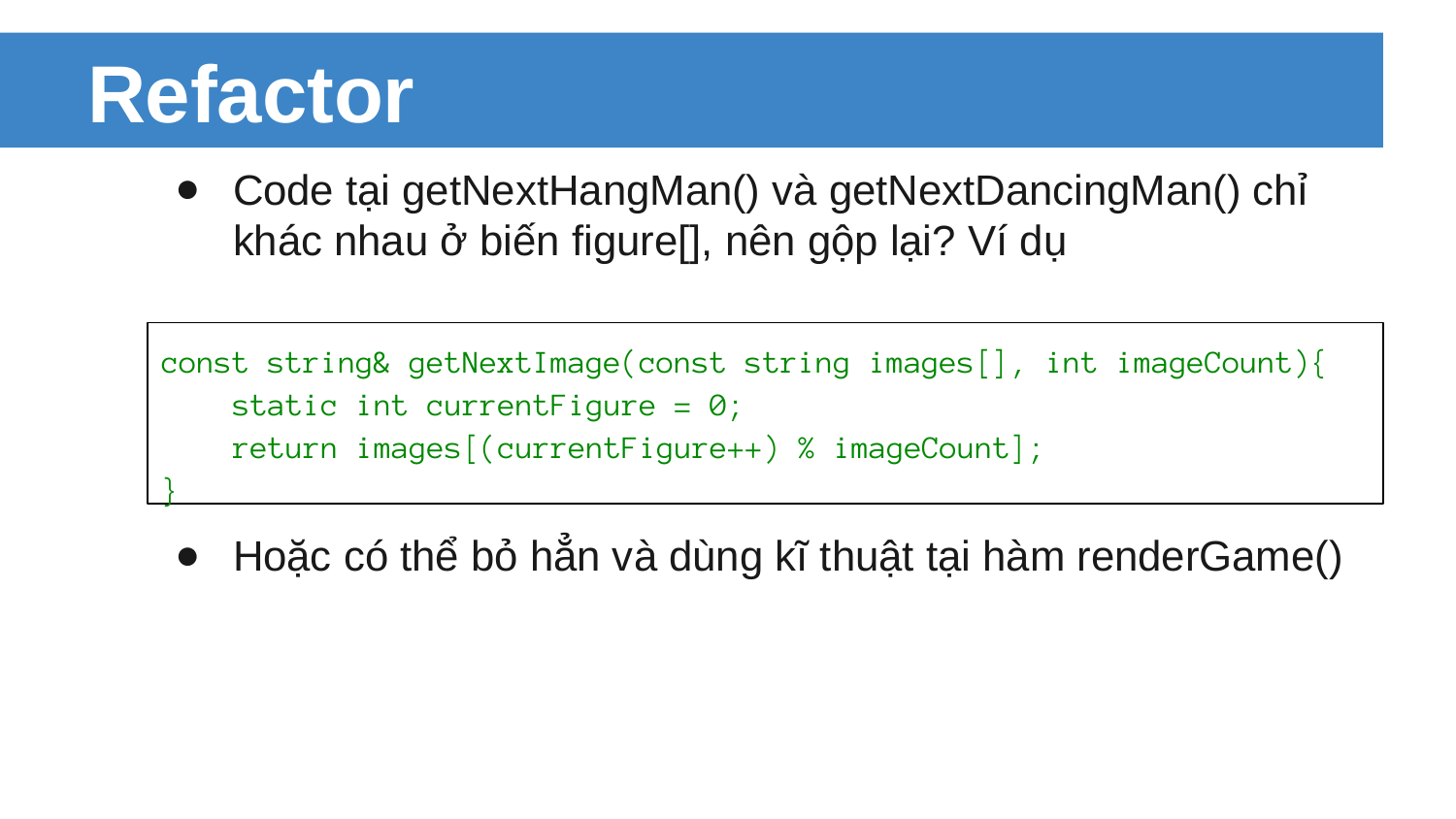

# Refactor
Code tại getNextHangMan() và getNextDancingMan() chỉ khác nhau ở biến figure[], nên gộp lại? Ví dụ

Hoặc có thể bỏ hẳn và dùng kĩ thuật tại hàm renderGame()
const string& getNextImage(const string images[], int imageCount){
    static int currentFigure = 0;
    return images[(currentFigure++) % imageCount];
}